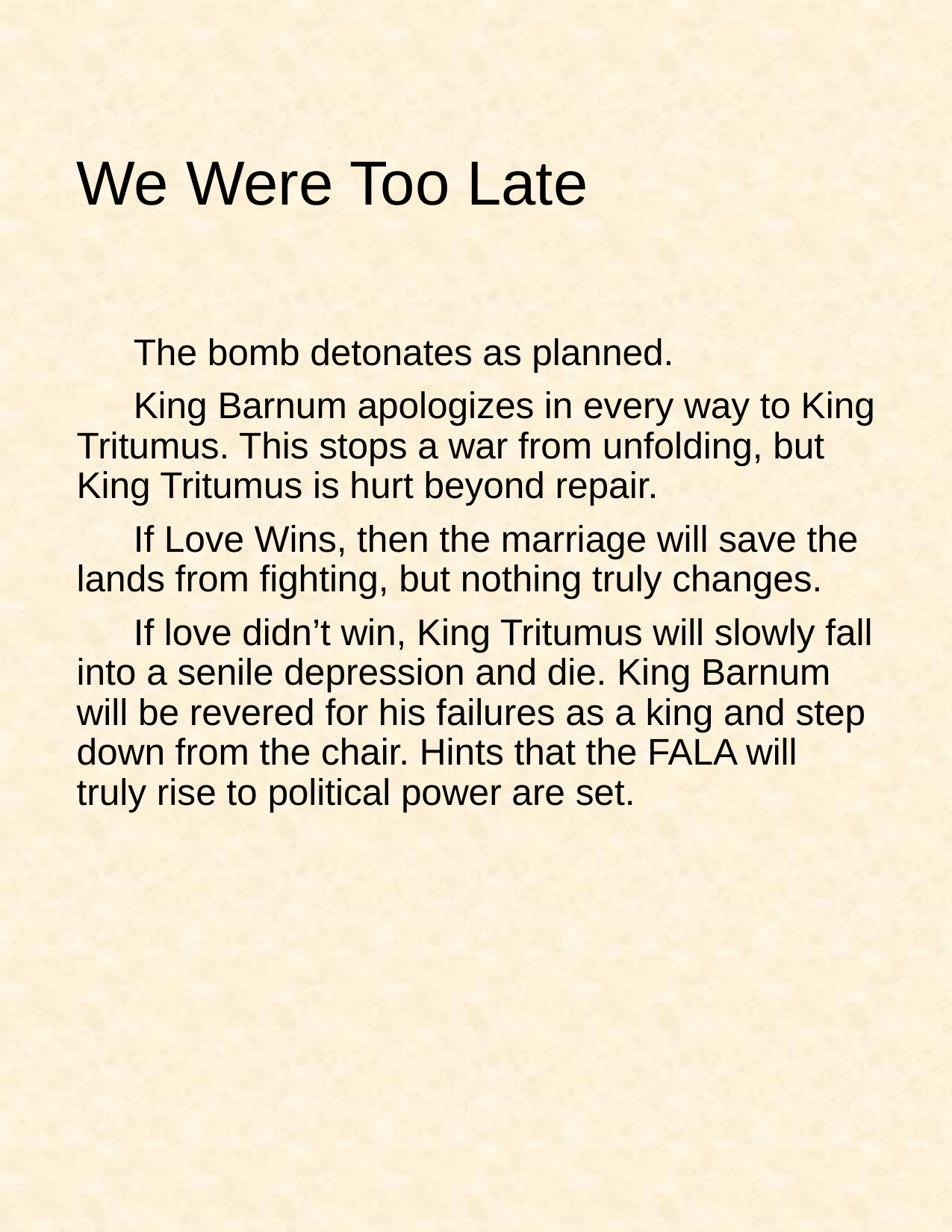

# We Were Too Late
The bomb detonates as planned.
King Barnum apologizes in every way to King Tritumus. This stops a war from unfolding, but King Tritumus is hurt beyond repair.
If Love Wins, then the marriage will save the lands from fighting, but nothing truly changes.
If love didn’t win, King Tritumus will slowly fall into a senile depression and die. King Barnum will be revered for his failures as a king and step down from the chair. Hints that the FALA will truly rise to political power are set.